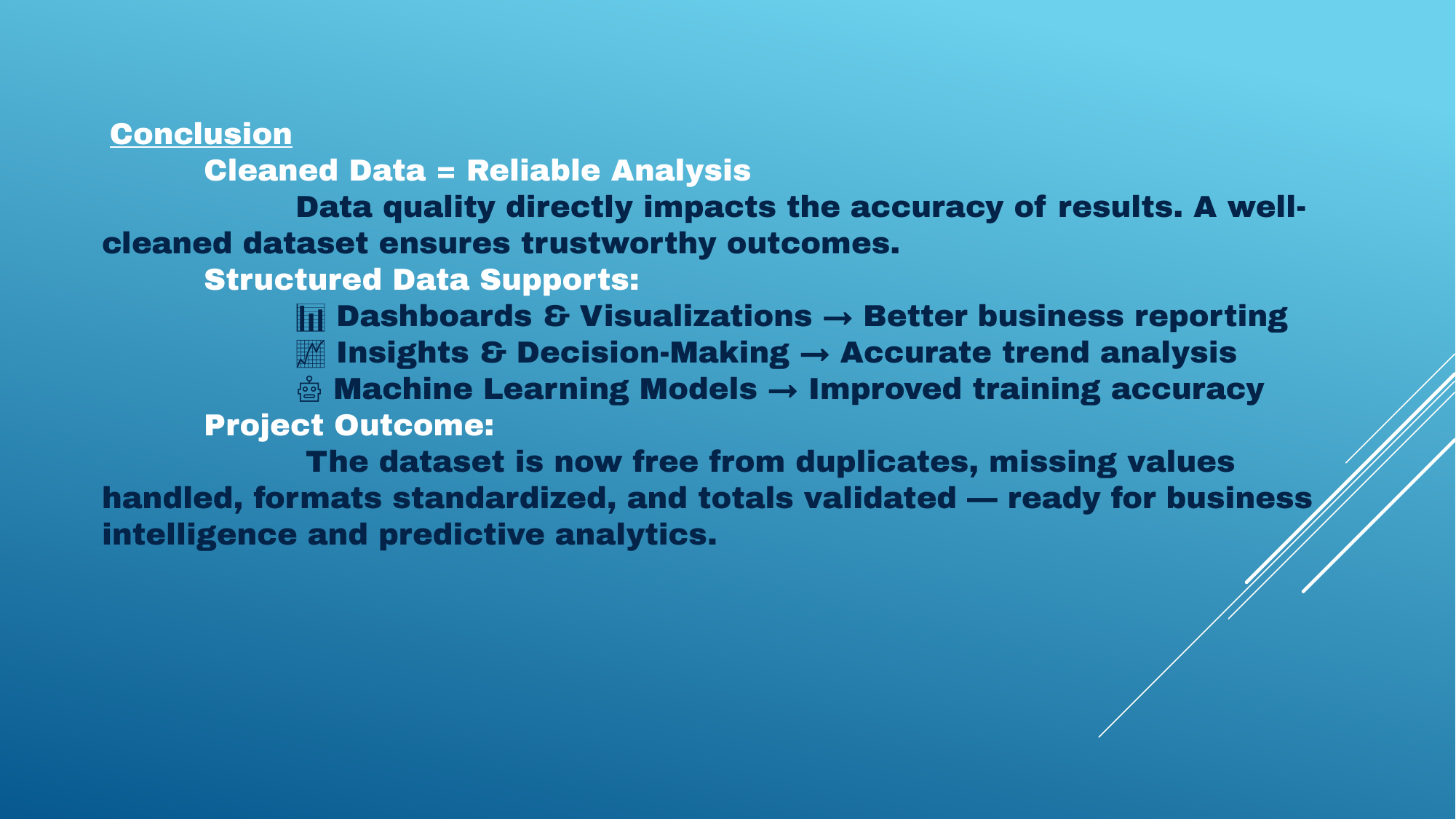

Conclusion
          Cleaned Data = Reliable Analysis
                   Data quality directly impacts the accuracy of results. A well-cleaned dataset ensures trustworthy outcomes.
          Structured Data Supports:
                   📊 Dashboards & Visualizations → Better business reporting
                   📈 Insights & Decision-Making → Accurate trend analysis
                   🤖 Machine Learning Models → Improved training accuracy
          Project Outcome:
                    The dataset is now free from duplicates, missing values handled, formats standardized, and totals validated — ready for business intelligence and predictive analytics.